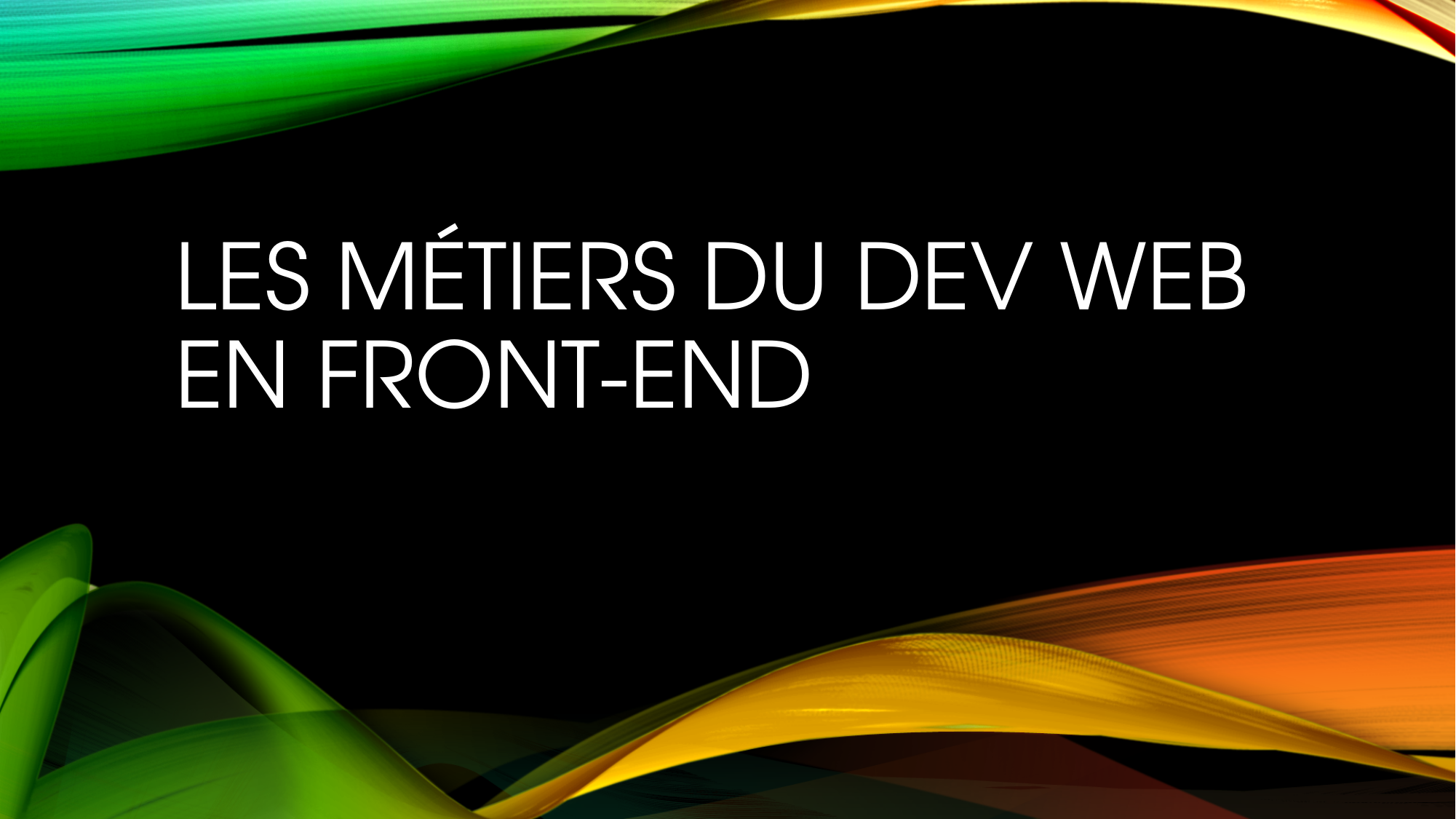

# Les métiers du dev web en front-end